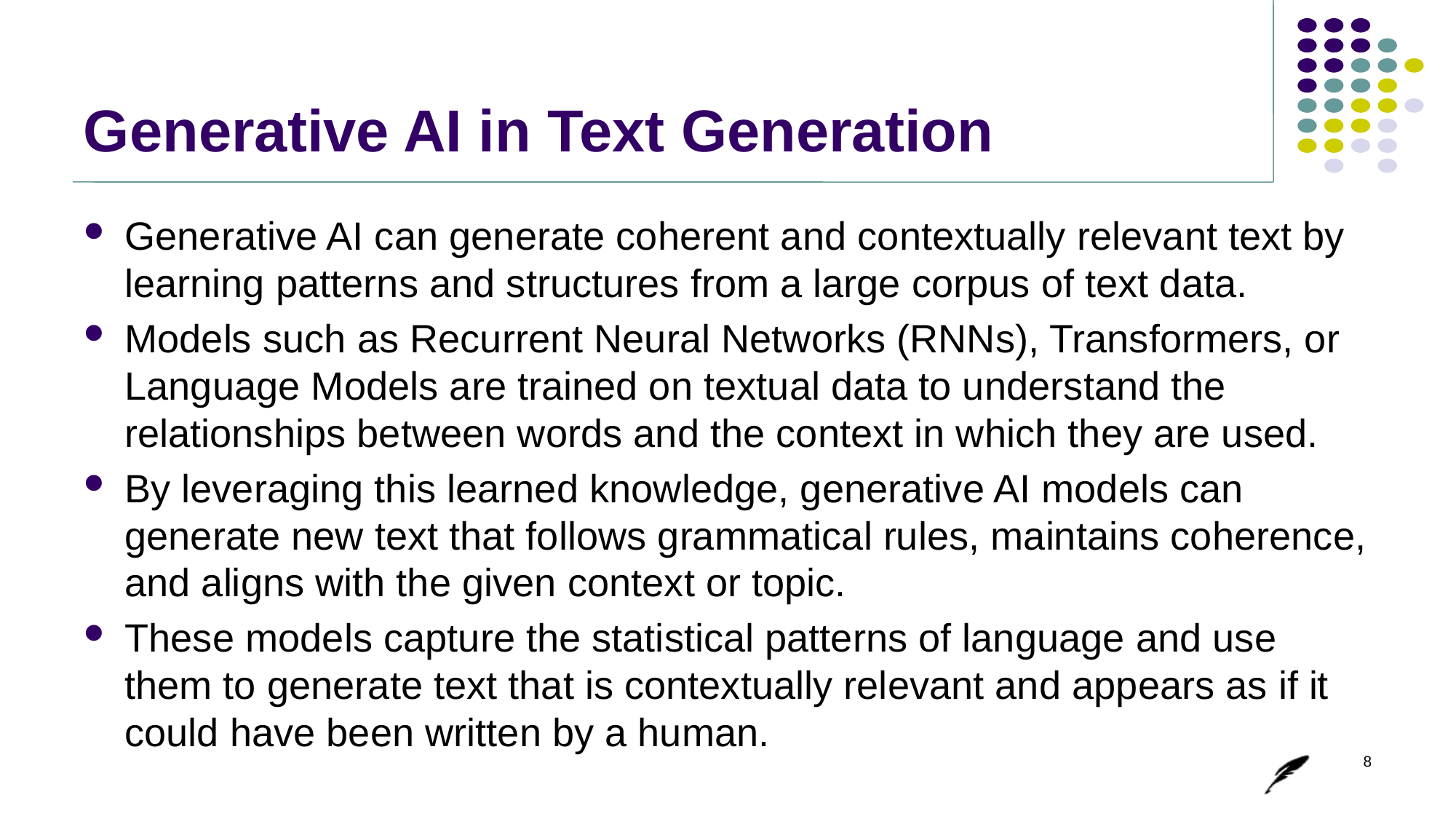

# Generative AI in Text Generation
Generative AI can generate coherent and contextually relevant text by learning patterns and structures from a large corpus of text data.
Models such as Recurrent Neural Networks (RNNs), Transformers, or Language Models are trained on textual data to understand the relationships between words and the context in which they are used.
By leveraging this learned knowledge, generative AI models can generate new text that follows grammatical rules, maintains coherence, and aligns with the given context or topic.
These models capture the statistical patterns of language and use them to generate text that is contextually relevant and appears as if it could have been written by a human.
8